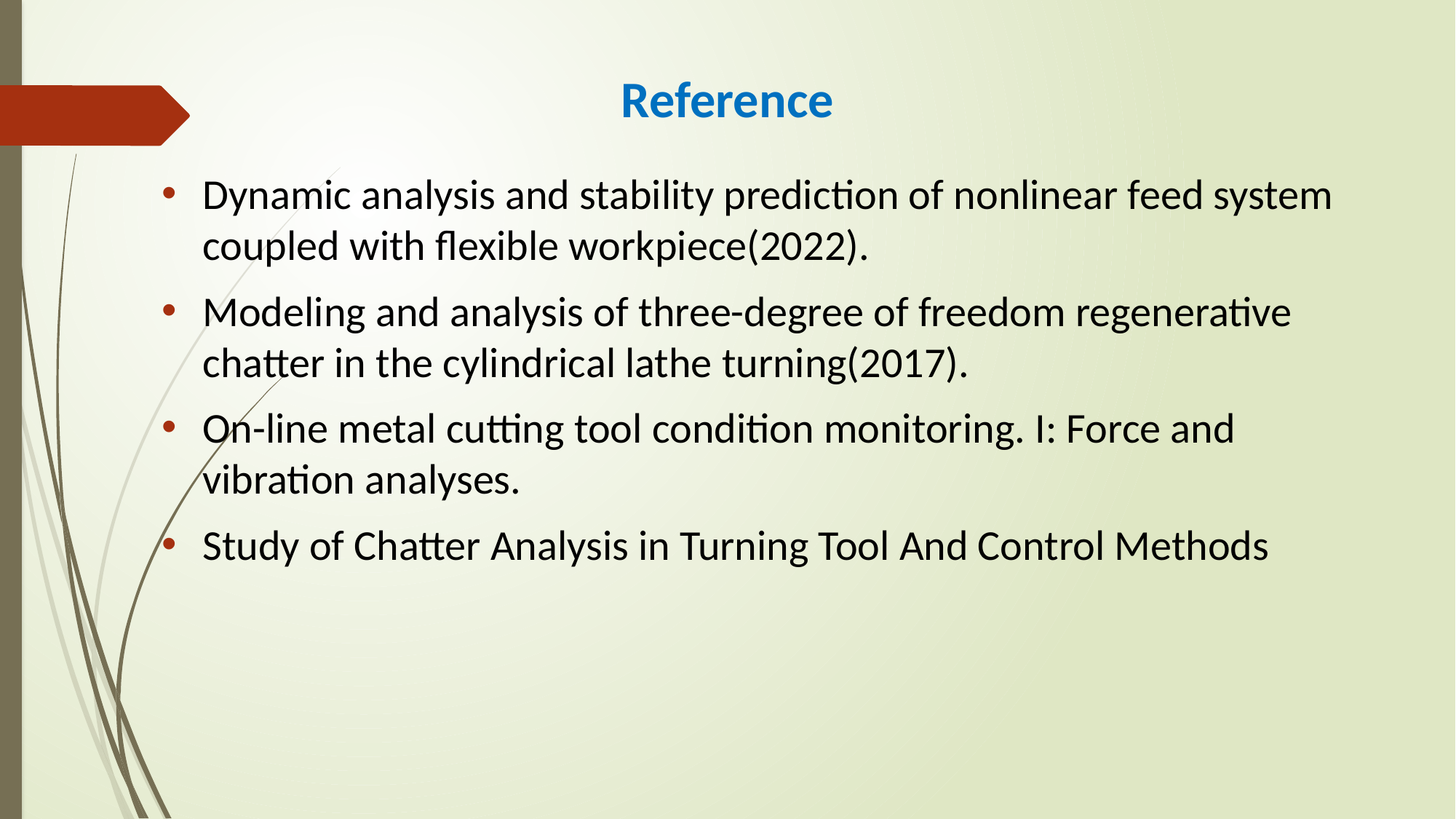

# Reference
Dynamic analysis and stability prediction of nonlinear feed system coupled with flexible workpiece(2022).
Modeling and analysis of three-degree of freedom regenerative chatter in the cylindrical lathe turning(2017).
On-line metal cutting tool condition monitoring. I: Force and vibration analyses.
Study of Chatter Analysis in Turning Tool And Control Methods